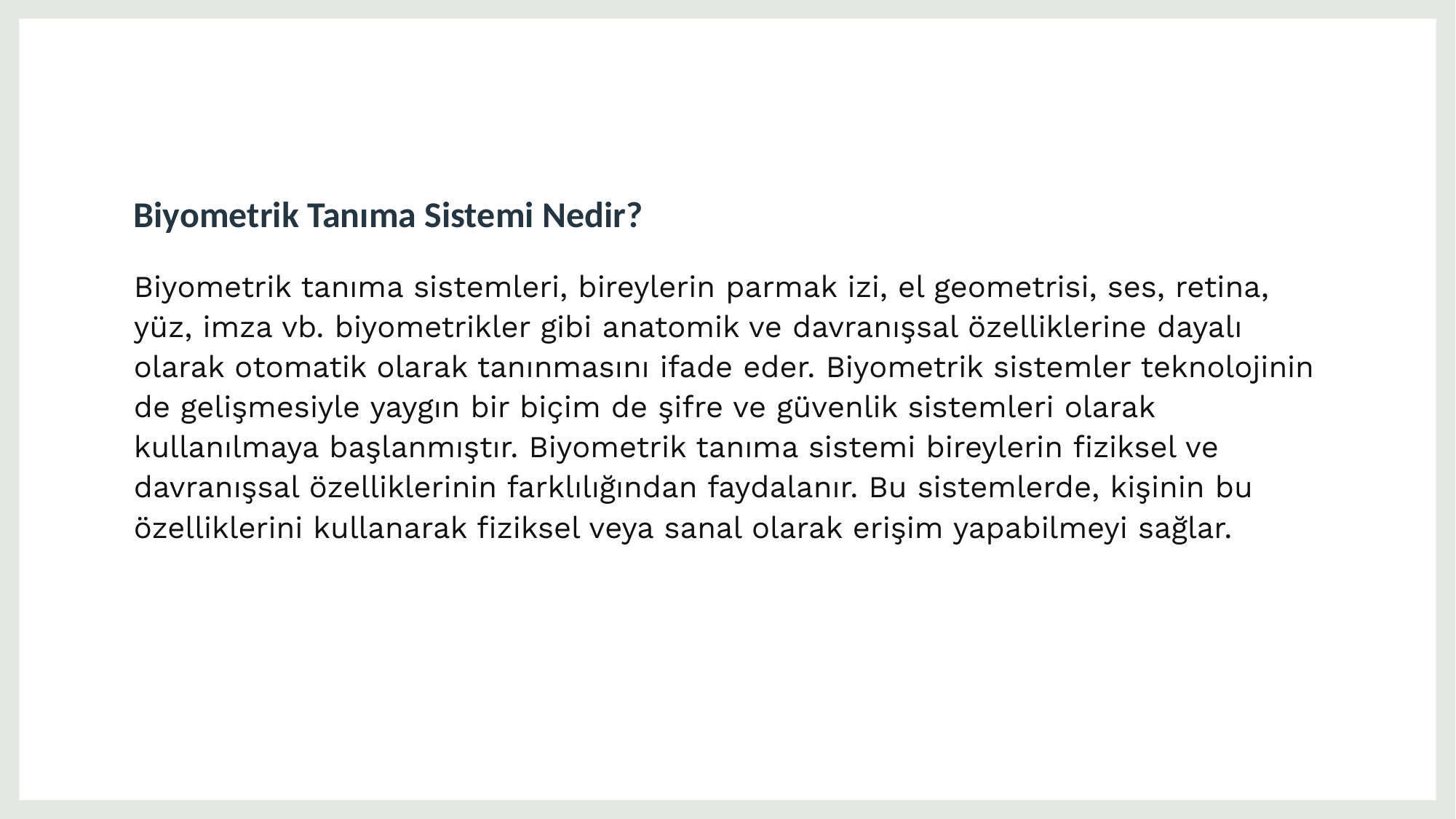

# Biyometrik Tanıma Sistemi Nedir?
Biyometrik tanıma sistemleri, bireylerin parmak izi, el geometrisi, ses, retina, yüz, imza vb. biyometrikler gibi anatomik ve davranışsal özelliklerine dayalı olarak otomatik olarak tanınmasını ifade eder. Biyometrik sistemler teknolojinin de gelişmesiyle yaygın bir biçim de şifre ve güvenlik sistemleri olarak kullanılmaya başlanmıştır. Biyometrik tanıma sistemi bireylerin fiziksel ve davranışsal özelliklerinin farklılığından faydalanır. Bu sistemlerde, kişinin bu özelliklerini kullanarak fiziksel veya sanal olarak erişim yapabilmeyi sağlar.